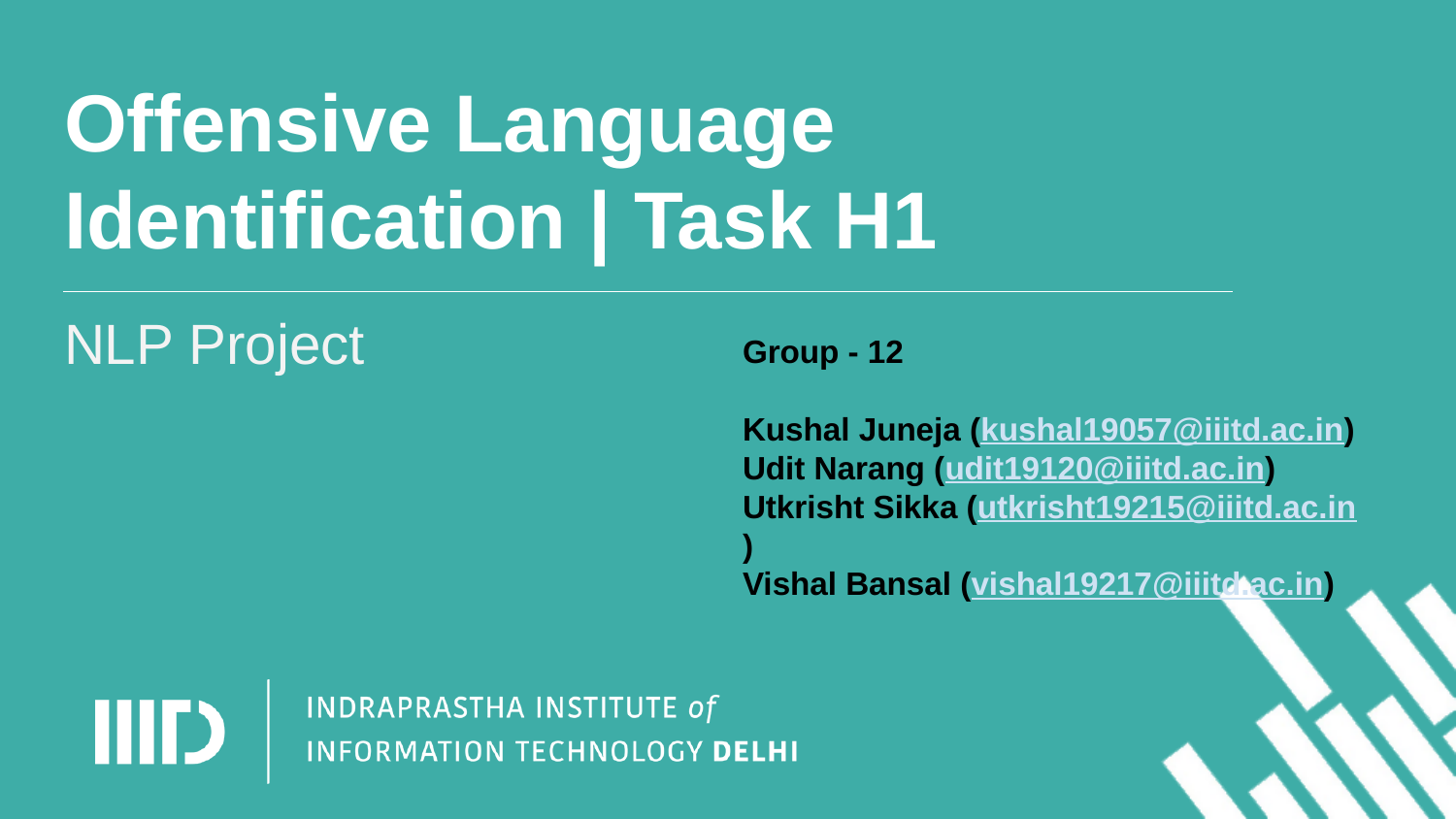

# Offensive Language Identification | Task H1
NLP Project
Group - 12

Kushal Juneja (kushal19057@iiitd.ac.in)
Udit Narang (udit19120@iiitd.ac.in)
Utkrisht Sikka (utkrisht19215@iiitd.ac.in)
Vishal Bansal (vishal19217@iiitd.ac.in)